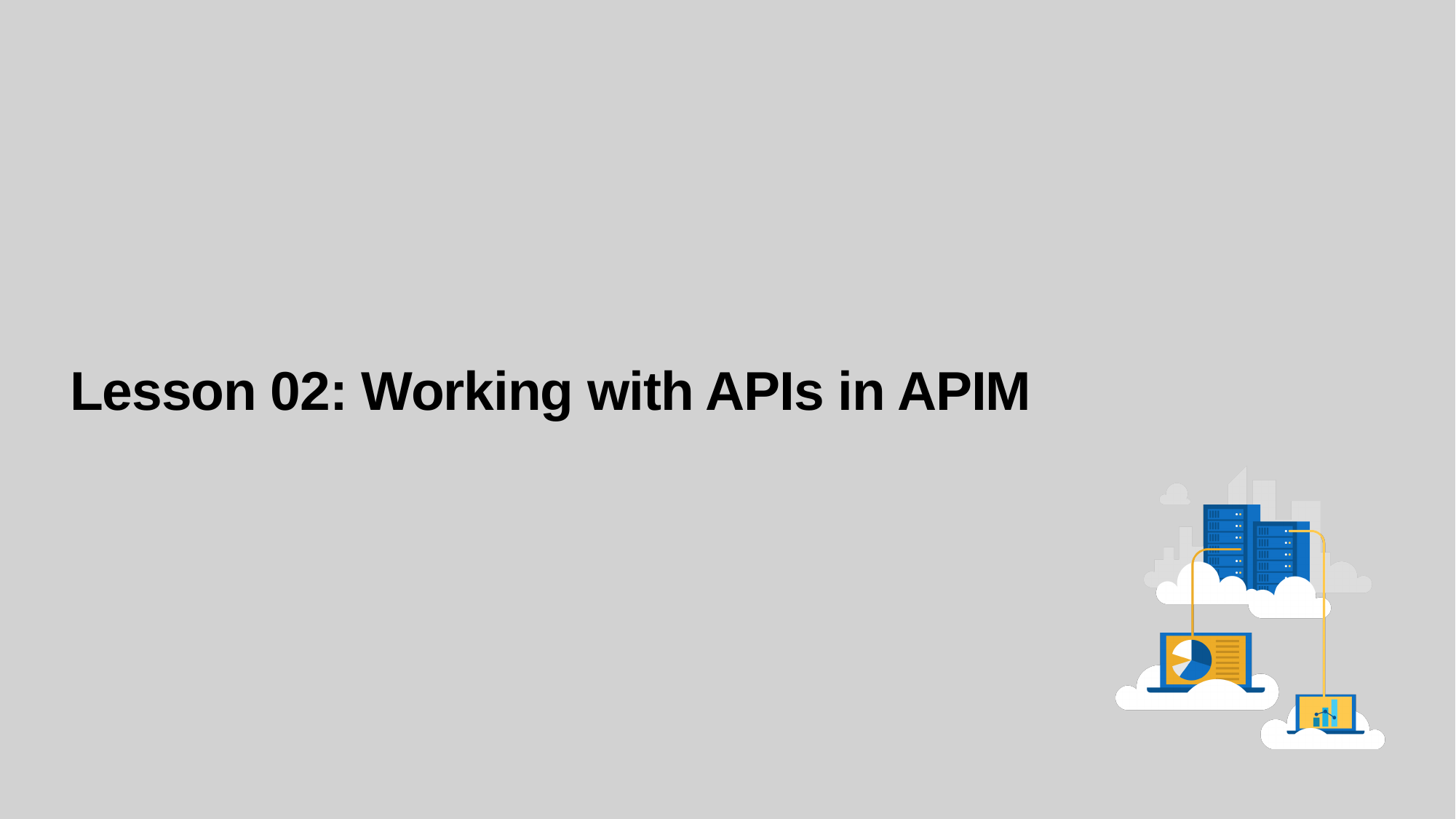

# Lesson 02: Working with APIs in APIM